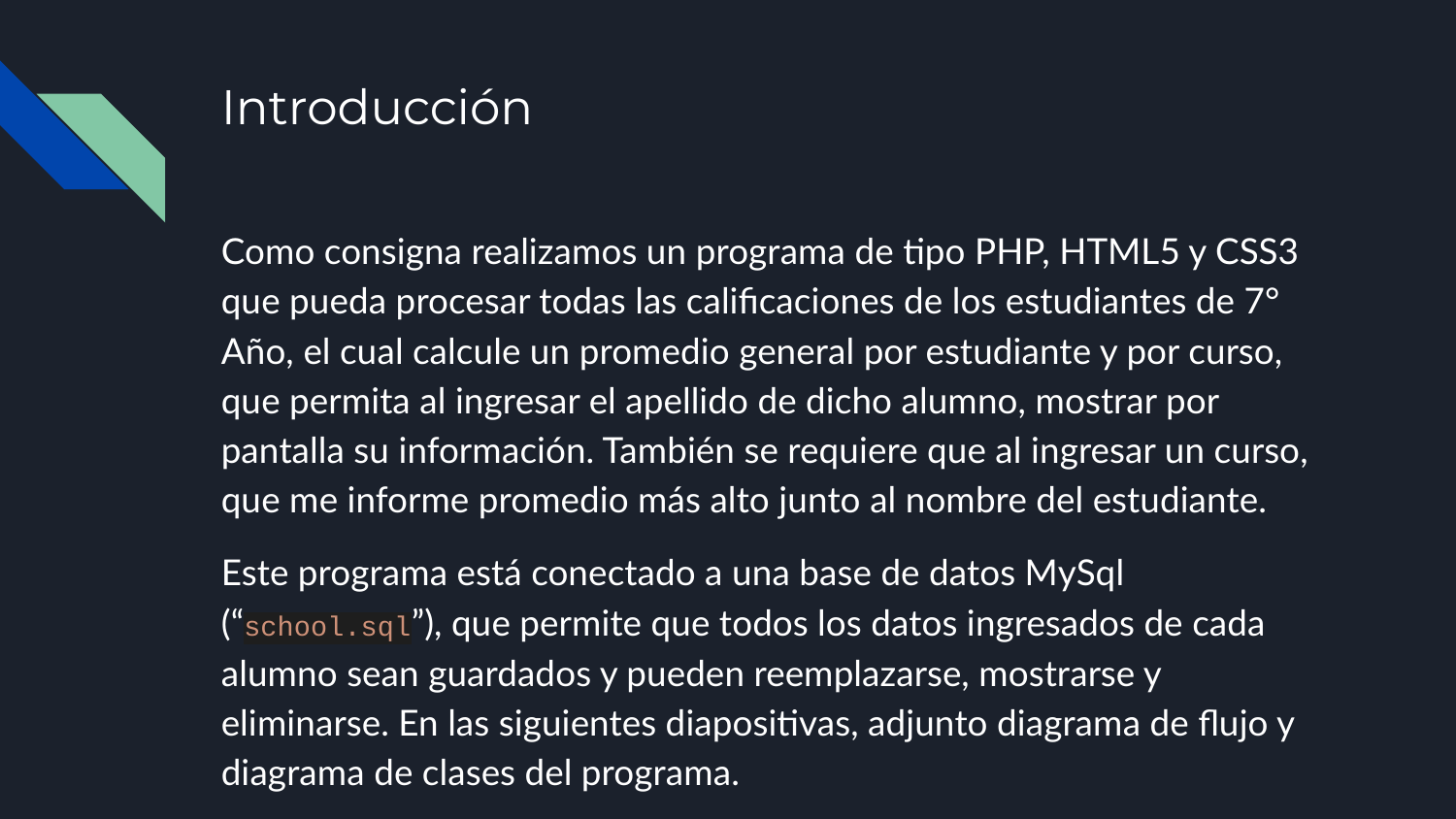

# Introducción
Como consigna realizamos un programa de tipo PHP, HTML5 y CSS3 que pueda procesar todas las calificaciones de los estudiantes de 7° Año, el cual calcule un promedio general por estudiante y por curso, que permita al ingresar el apellido de dicho alumno, mostrar por pantalla su información. También se requiere que al ingresar un curso, que me informe promedio más alto junto al nombre del estudiante.
Este programa está conectado a una base de datos MySql (“school.sql”), que permite que todos los datos ingresados de cada alumno sean guardados y pueden reemplazarse, mostrarse y eliminarse. En las siguientes diapositivas, adjunto diagrama de flujo y diagrama de clases del programa.